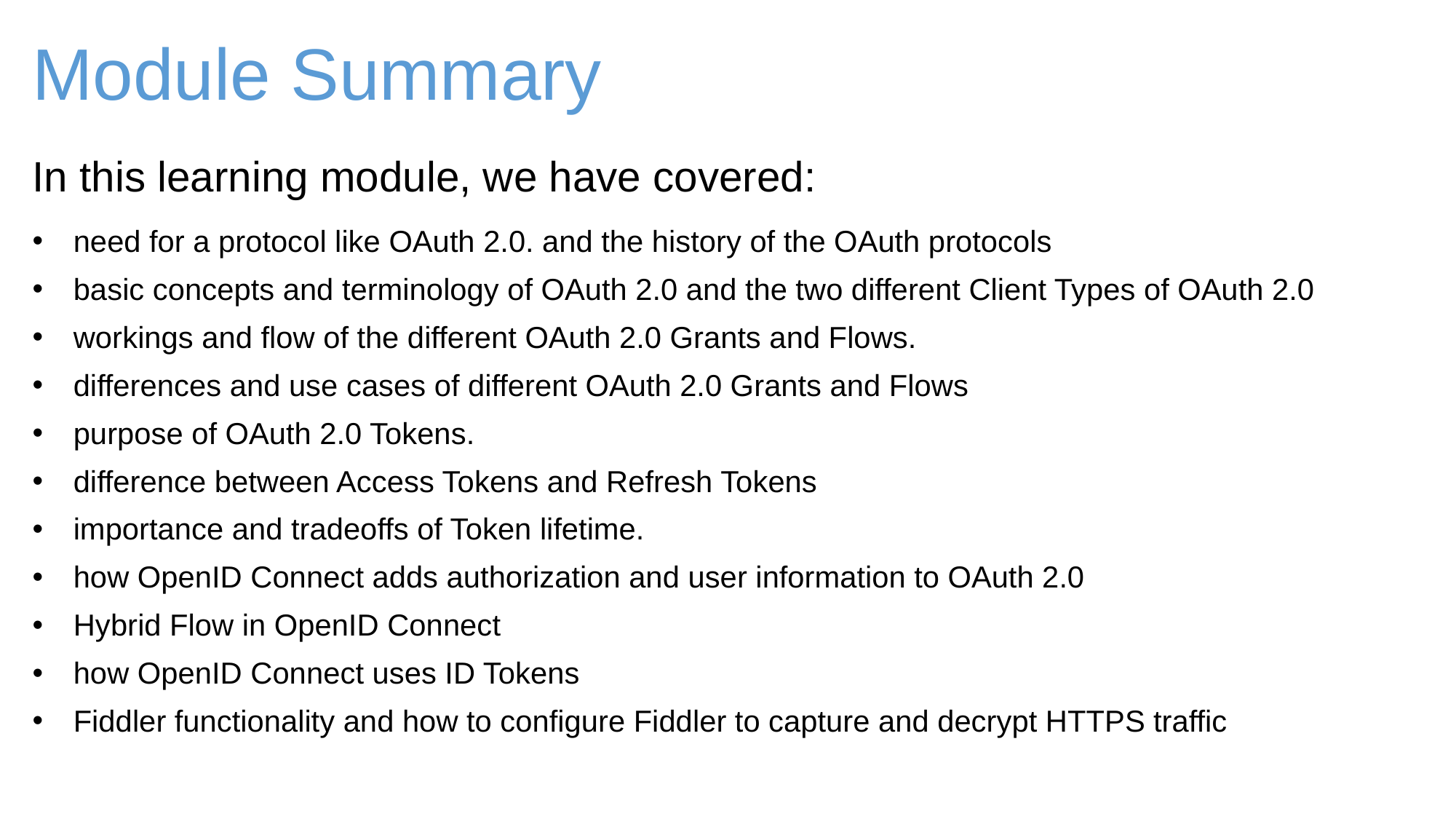

Module Summary
In this learning module, we have covered:

need for a protocol like OAuth 2.0. and the history of the OAuth protocols​
basic concepts and terminology of OAuth 2.0 and the two different Client Types of OAuth 2.0​
workings and flow of the different OAuth 2.0 Grants and Flows.​
differences and use cases of different OAuth 2.0 Grants and Flows​
purpose of OAuth 2.0 Tokens.​
difference between Access Tokens and Refresh Tokens​
importance and tradeoffs of Token lifetime.​
how OpenID Connect adds authorization and user information to OAuth 2.0​
Hybrid Flow in OpenID Connect​
how OpenID Connect uses ID Tokens​
Fiddler functionality and how to configure Fiddler to capture and decrypt HTTPS traffic​